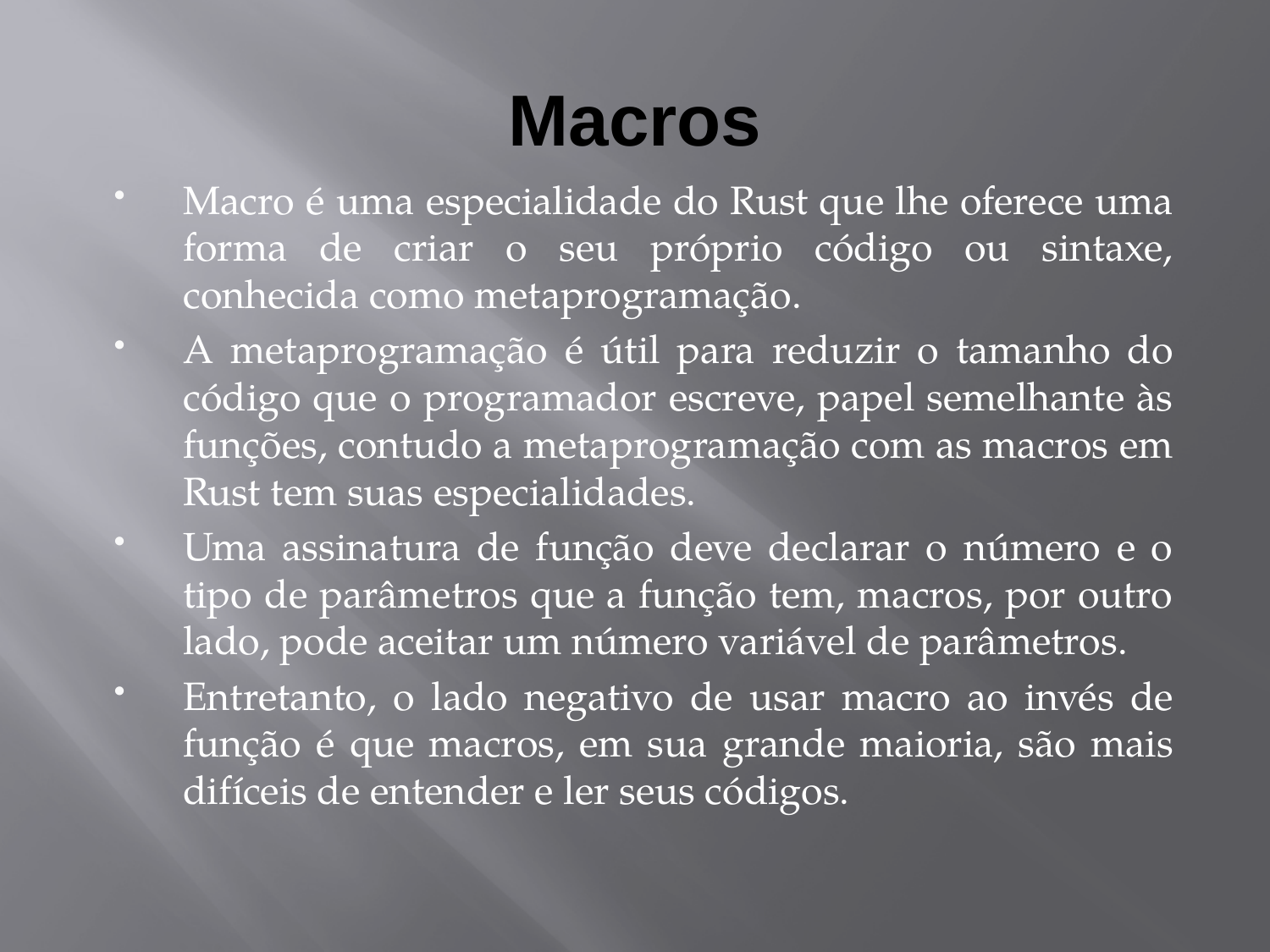

# Macros
Macro é uma especialidade do Rust que lhe oferece uma forma de criar o seu próprio código ou sintaxe, conhecida como metaprogramação.
A metaprogramação é útil para reduzir o tamanho do código que o programador escreve, papel semelhante às funções, contudo a metaprogramação com as macros em Rust tem suas especialidades.
Uma assinatura de função deve declarar o número e o tipo de parâmetros que a função tem, macros, por outro lado, pode aceitar um número variável de parâmetros.
Entretanto, o lado negativo de usar macro ao invés de função é que macros, em sua grande maioria, são mais difíceis de entender e ler seus códigos.